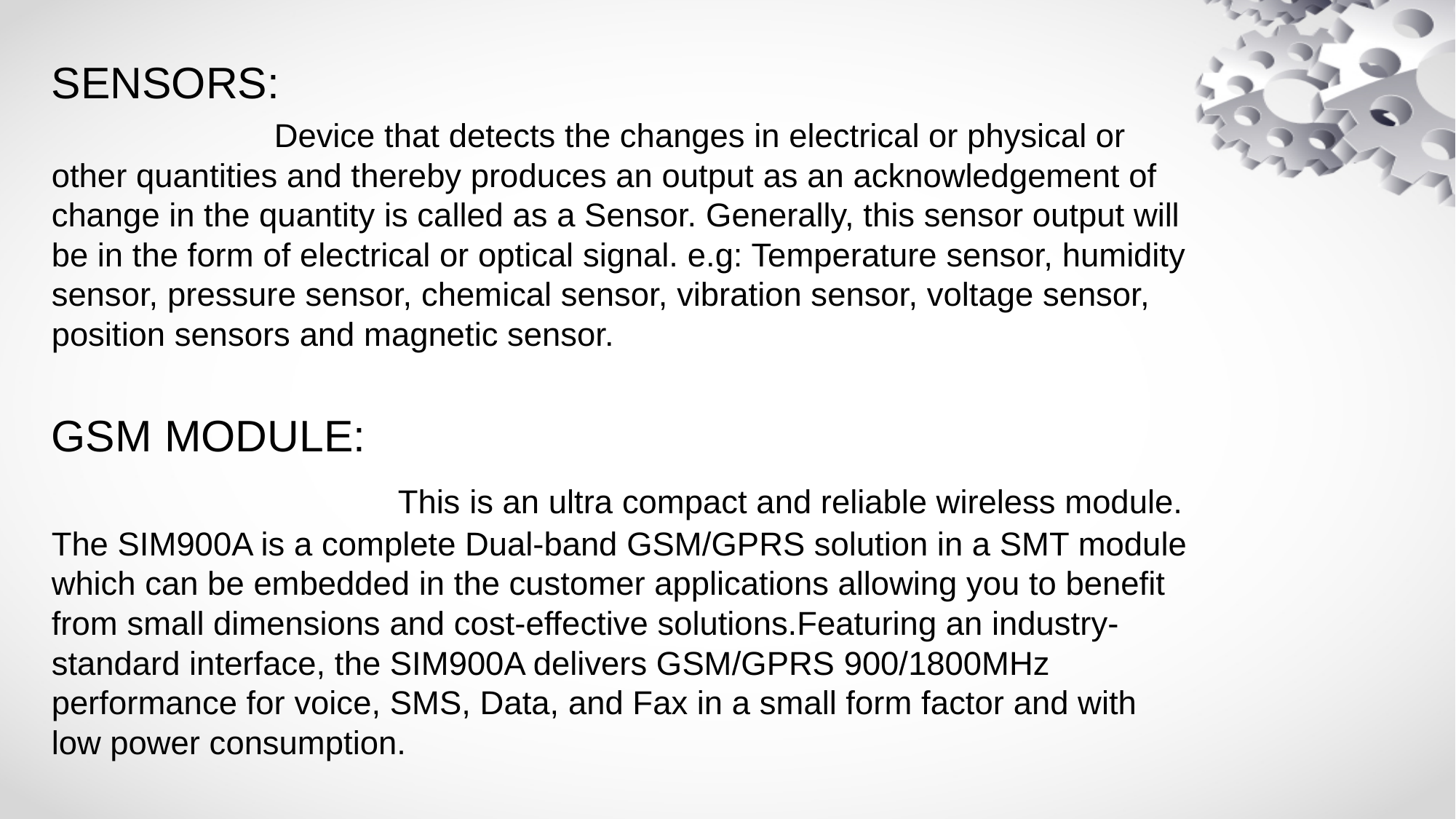

SENSORS:
                        Device that detects the changes in electrical or physical or other quantities and thereby produces an output as an acknowledgement of change in the quantity is called as a Sensor. Generally, this sensor output will be in the form of electrical or optical signal. e.g: Temperature sensor, humidity sensor, pressure sensor, chemical sensor, vibration sensor, voltage sensor, position sensors and magnetic sensor.

GSM MODULE:
                            This is an ultra compact and reliable wireless module. The SIM900A is a complete Dual-band GSM/GPRS solution in a SMT module which can be embedded in the customer applications allowing you to benefit from small dimensions and cost-effective solutions.Featuring an industry-standard interface, the SIM900A delivers GSM/GPRS 900/1800MHz performance for voice, SMS, Data, and Fax in a small form factor and with low power consumption.